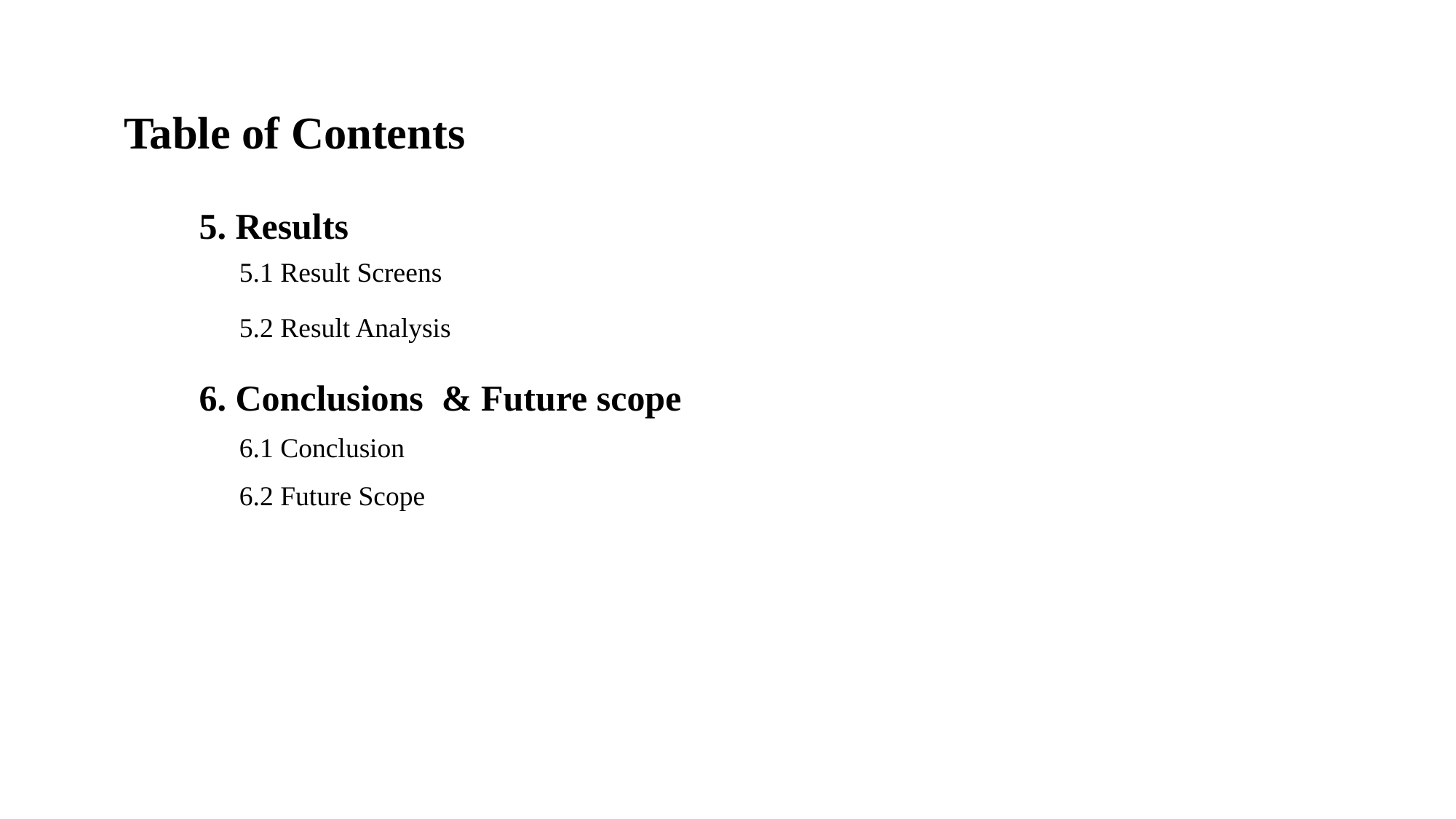

Table of Contents
5. Results
5.1 Result Screens
5.2 Result Analysis
6. Conclusions  & Future scope

6.1 Conclusion
6.2 Future Scope